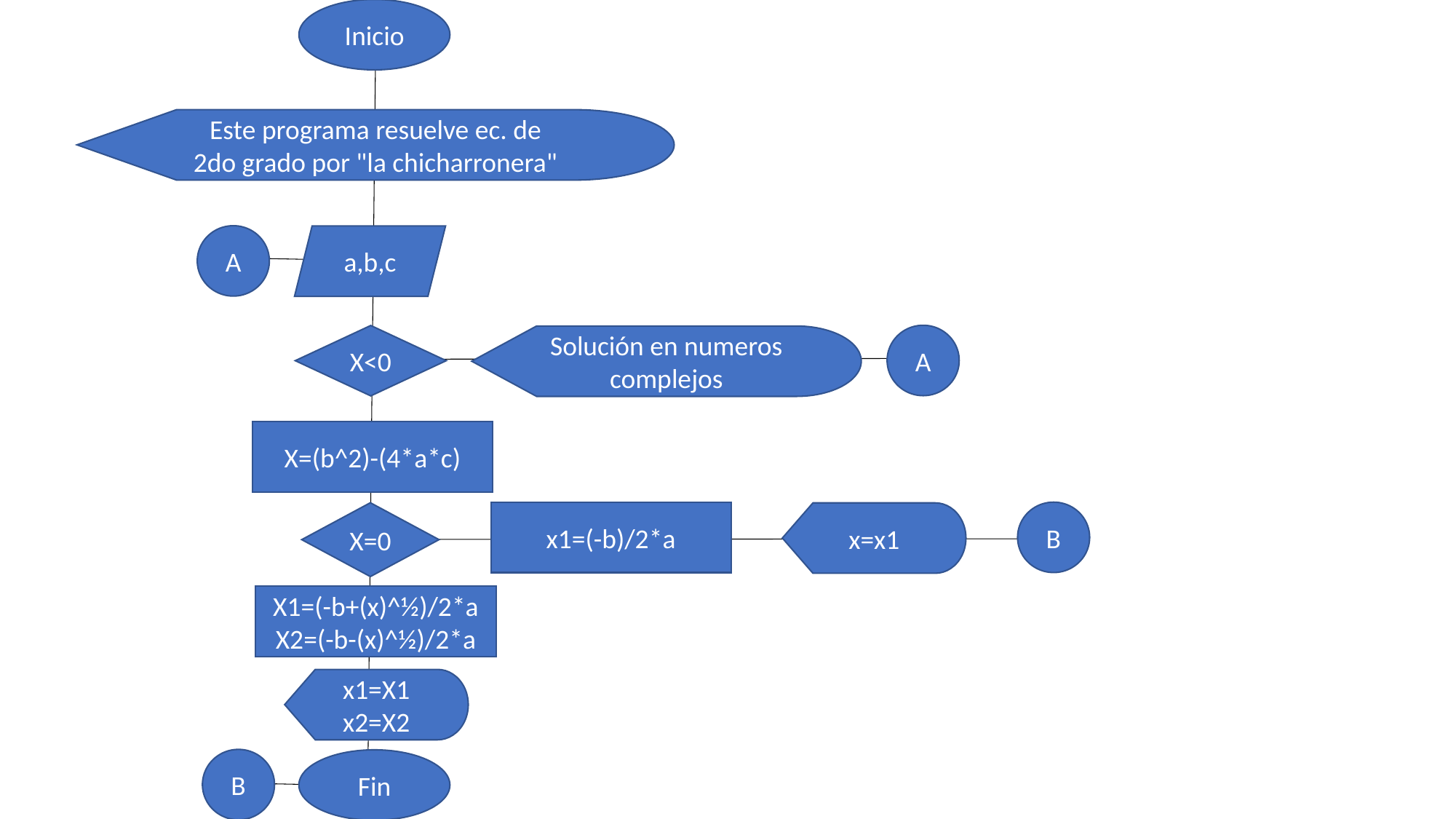

Inicio
Este programa resuelve ec. de 2do grado por "la chicharronera"
A
a,b,c
A
X<0
Solución en numeros complejos
X=(b^2)-(4*a*c)
B
x1=(-b)/2*a
X=0
x=x1
X1=(-b+(x)^½)/2*a
X2=(-b-(x)^½)/2*a
x1=X1
x2=X2
B
Fin